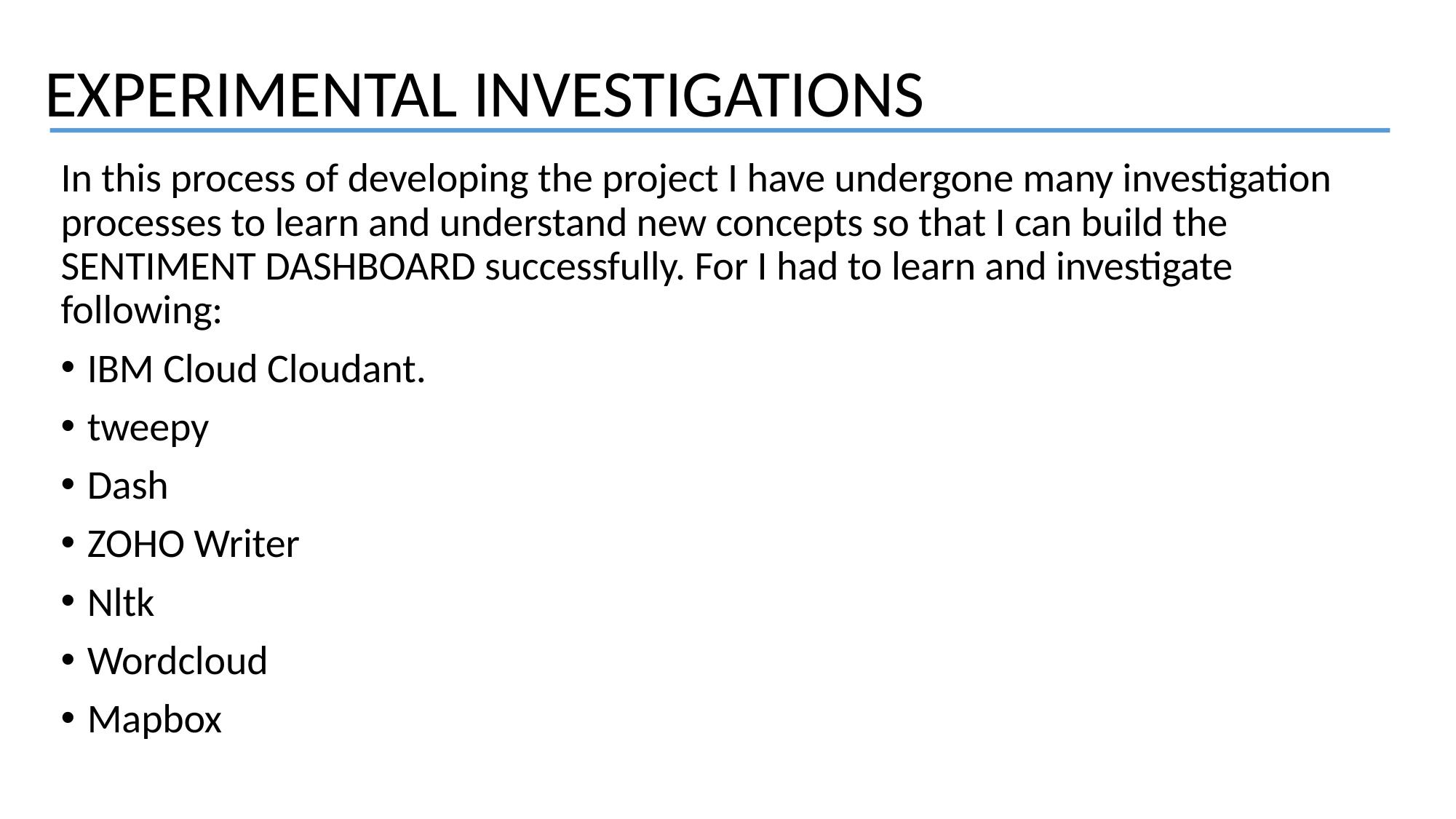

# EXPERIMENTAL INVESTIGATIONS
In this process of developing the project I have undergone many investigation processes to learn and understand new concepts so that I can build the SENTIMENT DASHBOARD successfully. For I had to learn and investigate following:
IBM Cloud Cloudant.
tweepy
Dash
ZOHO Writer
Nltk
Wordcloud
Mapbox